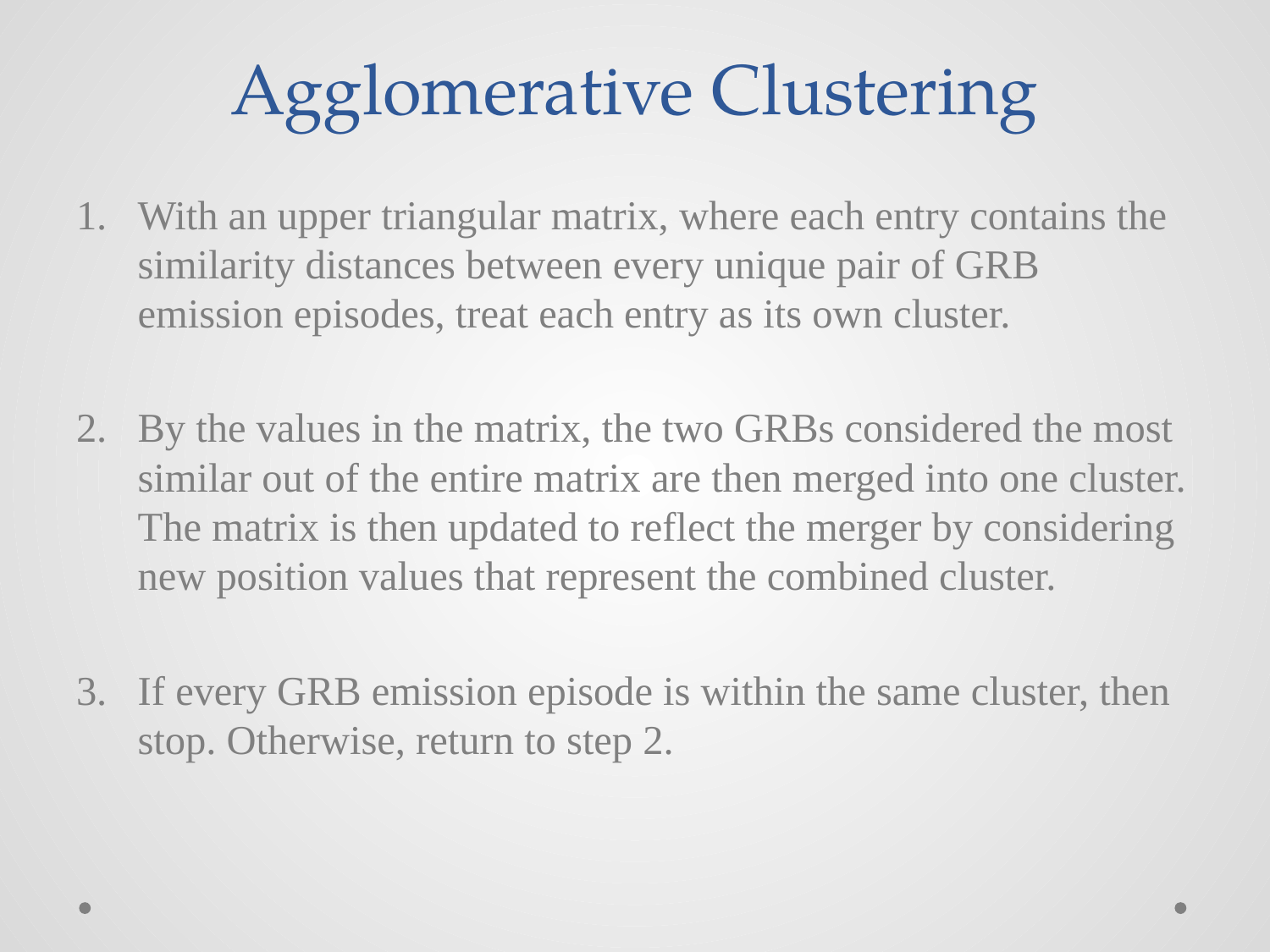

# Agglomerative Clustering
With an upper triangular matrix, where each entry contains the similarity distances between every unique pair of GRB emission episodes, treat each entry as its own cluster.

By the values in the matrix, the two GRBs considered the most similar out of the entire matrix are then merged into one cluster. The matrix is then updated to reflect the merger by considering new position values that represent the combined cluster.

If every GRB emission episode is within the same cluster, then stop. Otherwise, return to step 2.